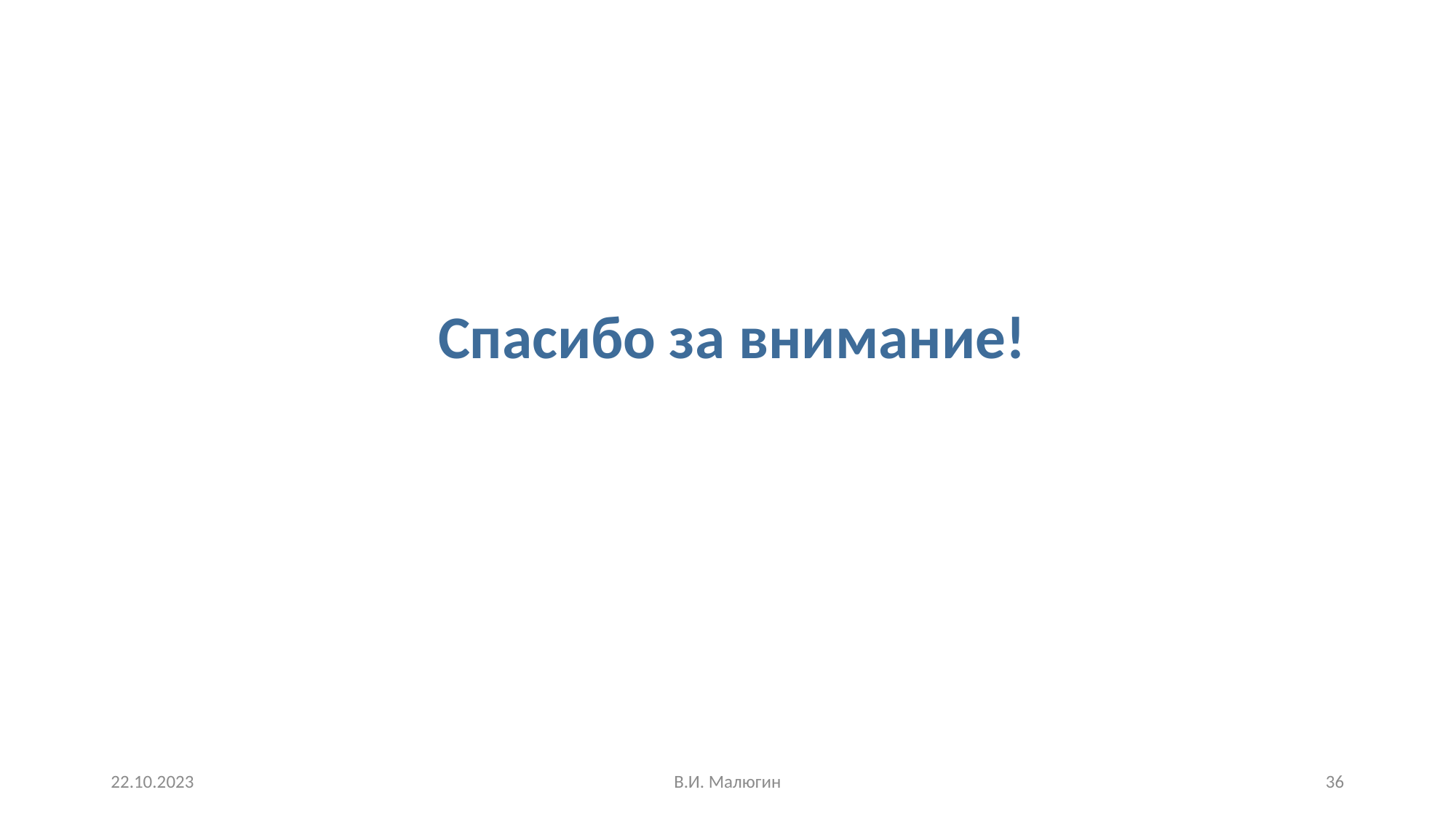

Спасибо за внимание!
22.10.2023
В.И. Малюгин
36